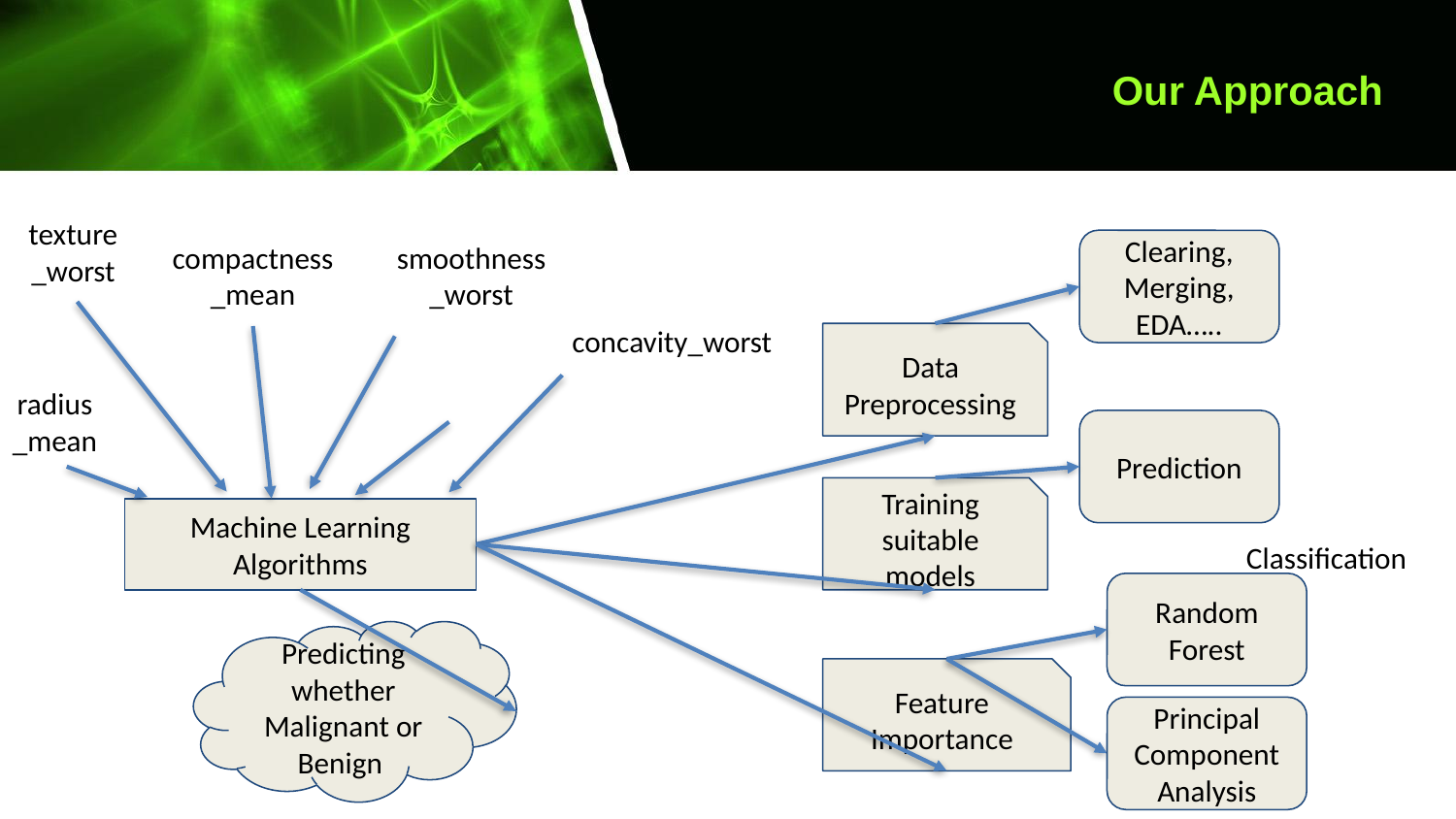

# Our Approach
texture_worst
compactness_mean
smoothness_worst
Clearing, Merging, EDA…..
concavity_worst
Data Preprocessing
id
radius_mean
Prediction
Training suitable models
Machine Learning Algorithms
Classification
Random Forest
Predicting whether Malignant or Benign
Feature Importance
Principal Component
Analysis